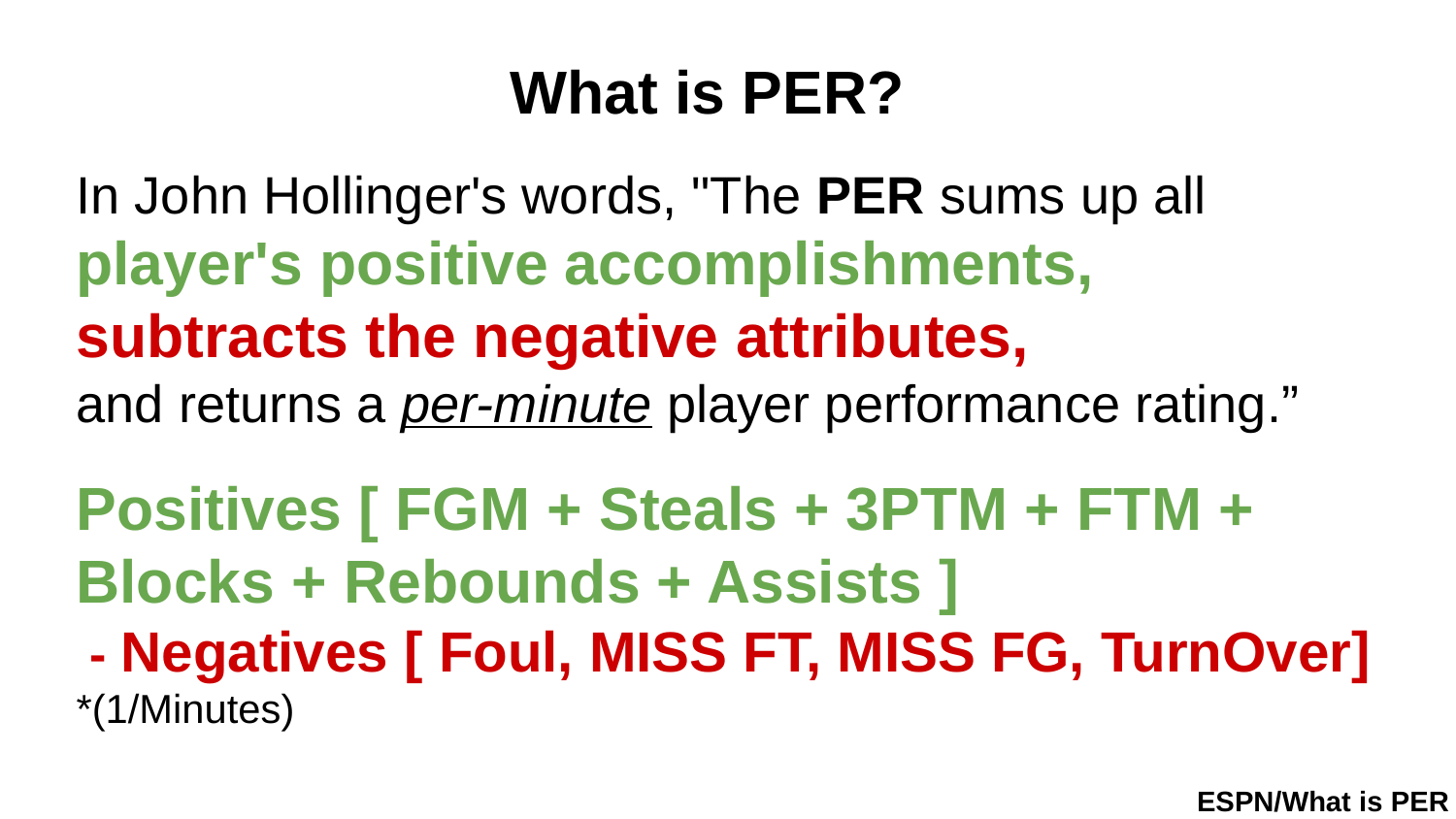

# What is PER?
In John Hollinger's words, "The PER sums up all
player's positive accomplishments,
subtracts the negative attributes,
and returns a per-minute player performance rating.”

Positives [ FGM + Steals + 3PTM + FTM + Blocks + Rebounds + Assists ]
 - Negatives [ Foul, MISS FT, MISS FG, TurnOver] *(1/Minutes)

ESPN/What is PER